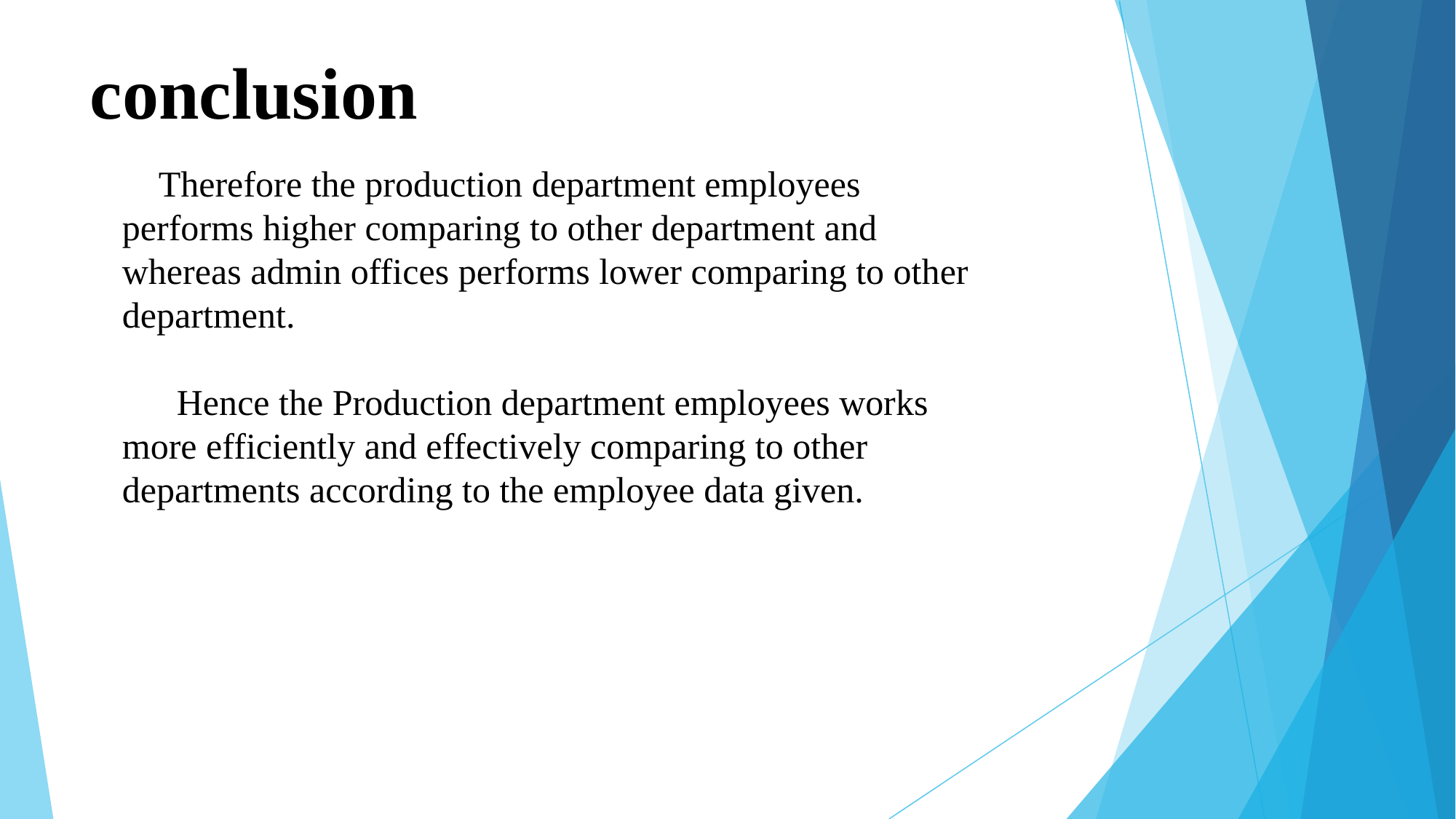

# conclusion
    Therefore the production department employees performs higher comparing to other department and whereas admin offices performs lower comparing to other department.
      Hence the Production department employees works more efficiently and effectively comparing to other departments according to the employee data given.